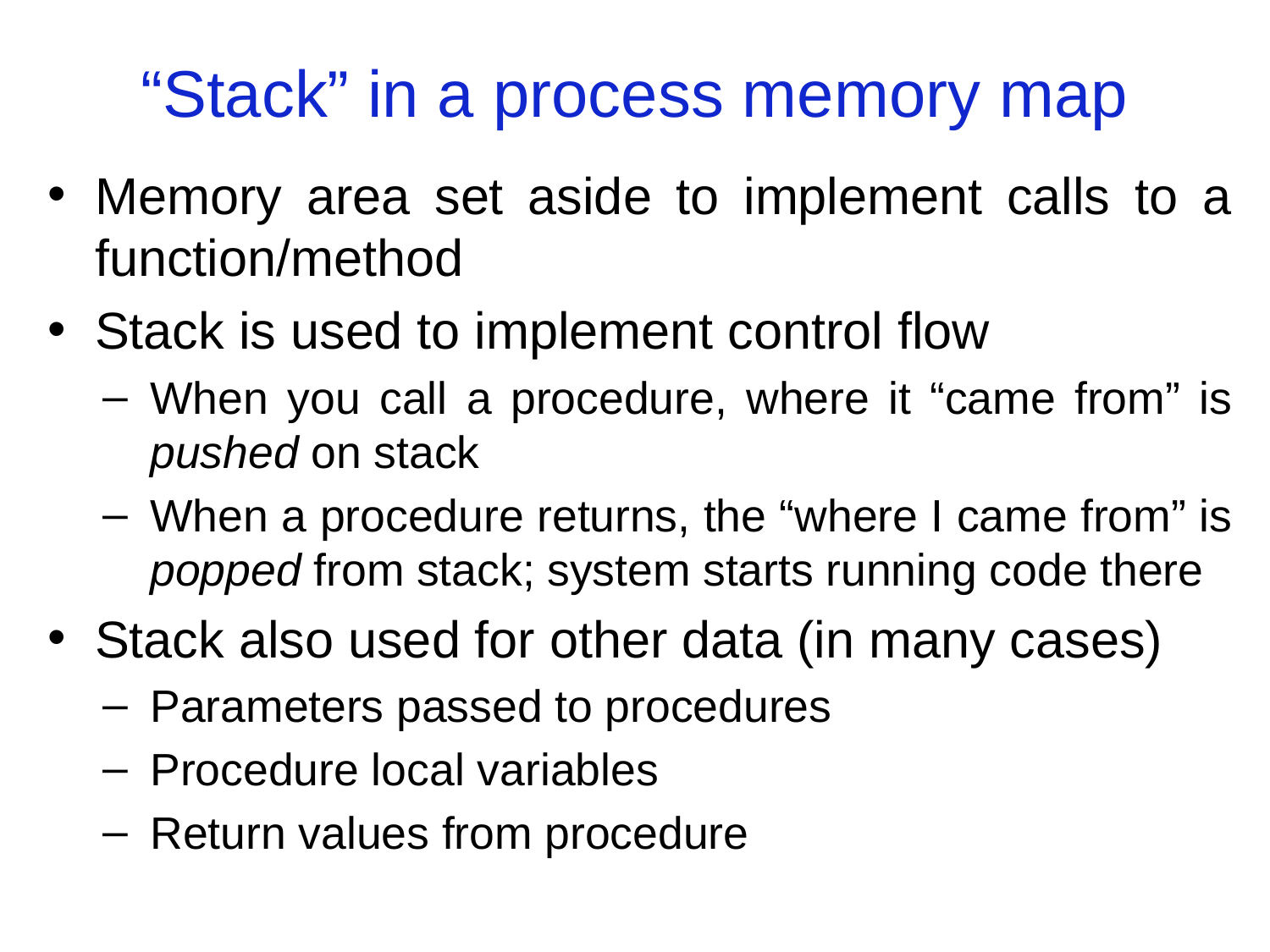

# “Stack” in a process memory map
Memory area set aside to implement calls to a function/method
Stack is used to implement control flow
When you call a procedure, where it “came from” is pushed on stack
When a procedure returns, the “where I came from” is popped from stack; system starts running code there
Stack also used for other data (in many cases)
Parameters passed to procedures
Procedure local variables
Return values from procedure